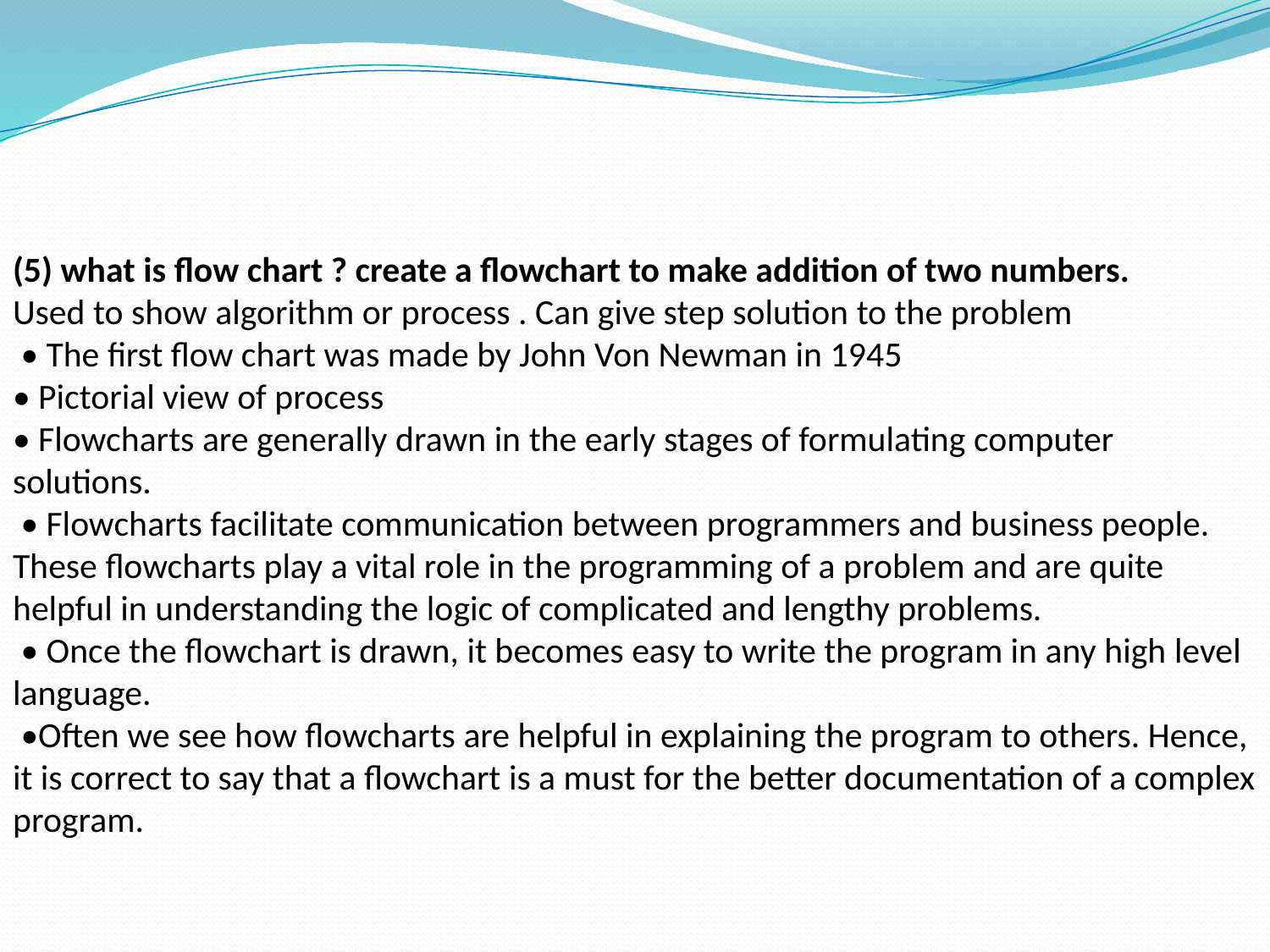

(5) what is flow chart ? create a flowchart to make addition of two numbers.
Used to show algorithm or process . Can give step solution to the problem
 • The first flow chart was made by John Von Newman in 1945
• Pictorial view of process
• Flowcharts are generally drawn in the early stages of formulating computer solutions.
 • Flowcharts facilitate communication between programmers and business people. These flowcharts play a vital role in the programming of a problem and are quite helpful in understanding the logic of complicated and lengthy problems.
 • Once the flowchart is drawn, it becomes easy to write the program in any high level language.
 •Often we see how flowcharts are helpful in explaining the program to others. Hence, it is correct to say that a flowchart is a must for the better documentation of a complex program.